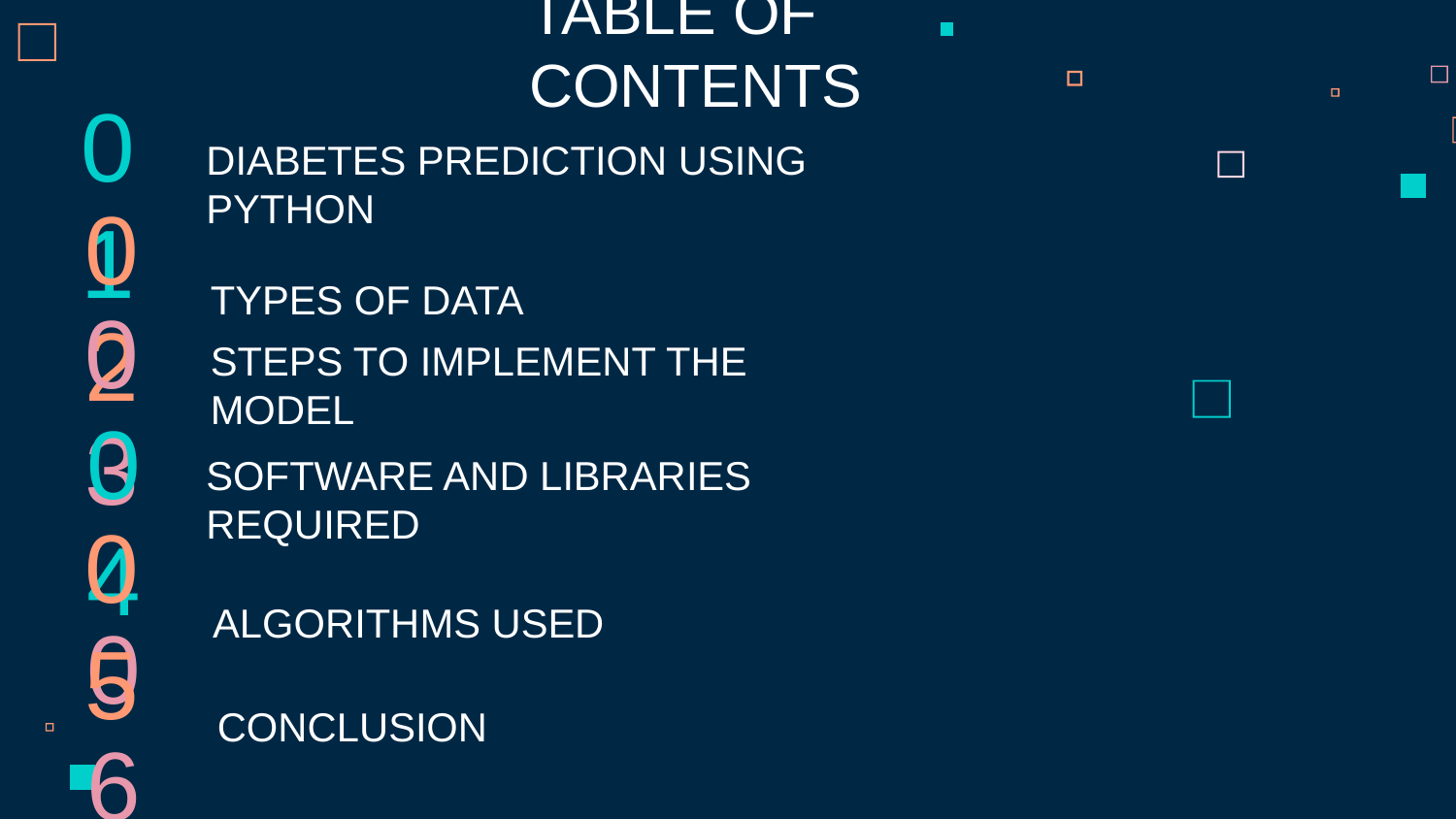

TABLE OF CONTENTS
# DIABETES PREDICTION USING PYTHON
01
TYPES OF DATA
02
STEPS TO IMPLEMENT THE MODEL
03

SOFTWARE AND LIBRARIES REQUIRED
04
ALGORITHMS USED
05
CONCLUSION
06